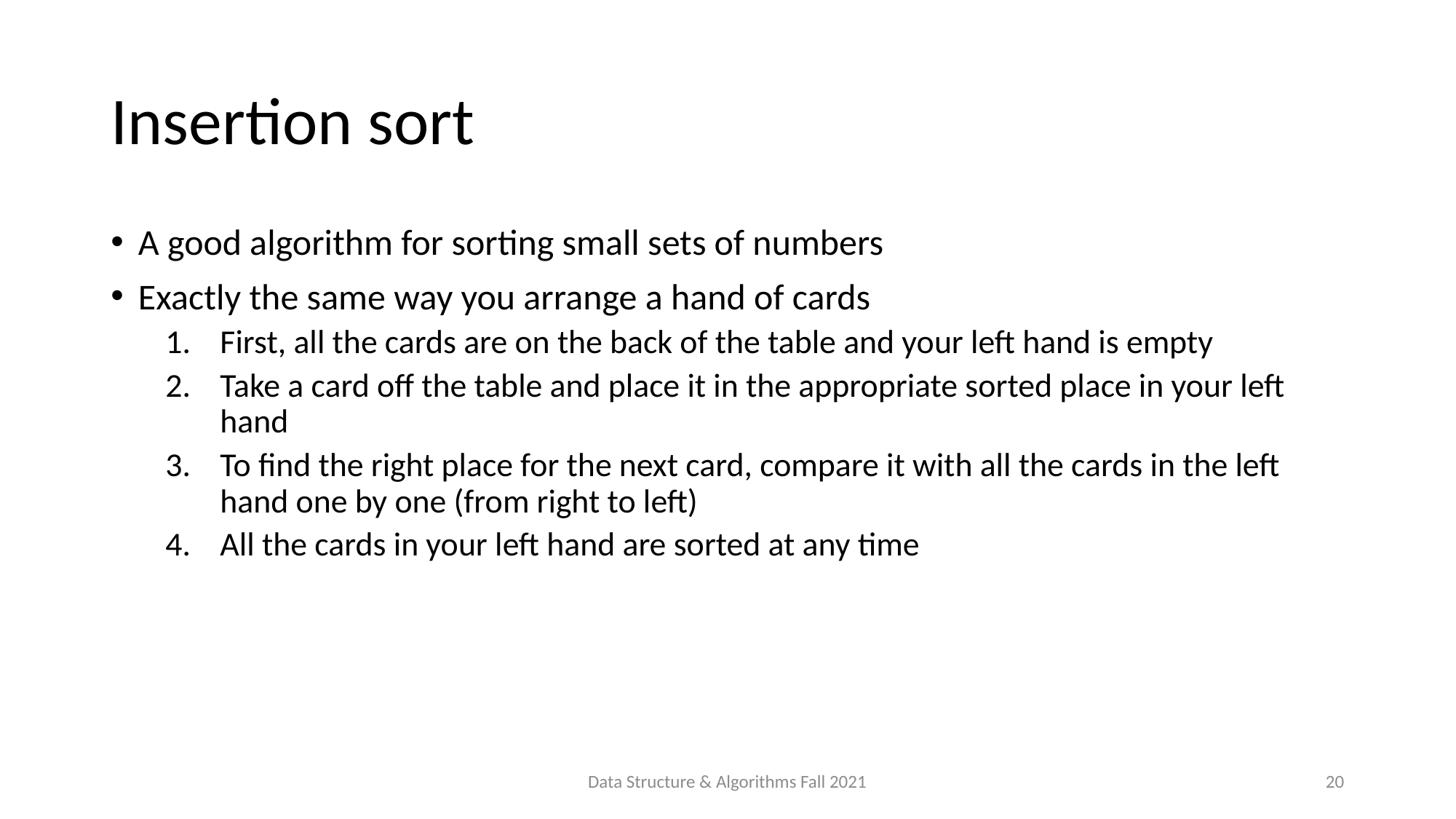

# Insertion sort
A good algorithm for sorting small sets of numbers
Exactly the same way you arrange a hand of cards
First, all the cards are on the back of the table and your left hand is empty
Take a card off the table and place it in the appropriate sorted place in your left hand
To find the right place for the next card, compare it with all the cards in the left hand one by one (from right to left)
All the cards in your left hand are sorted at any time

Data Structure & Algorithms Fall 2021
20